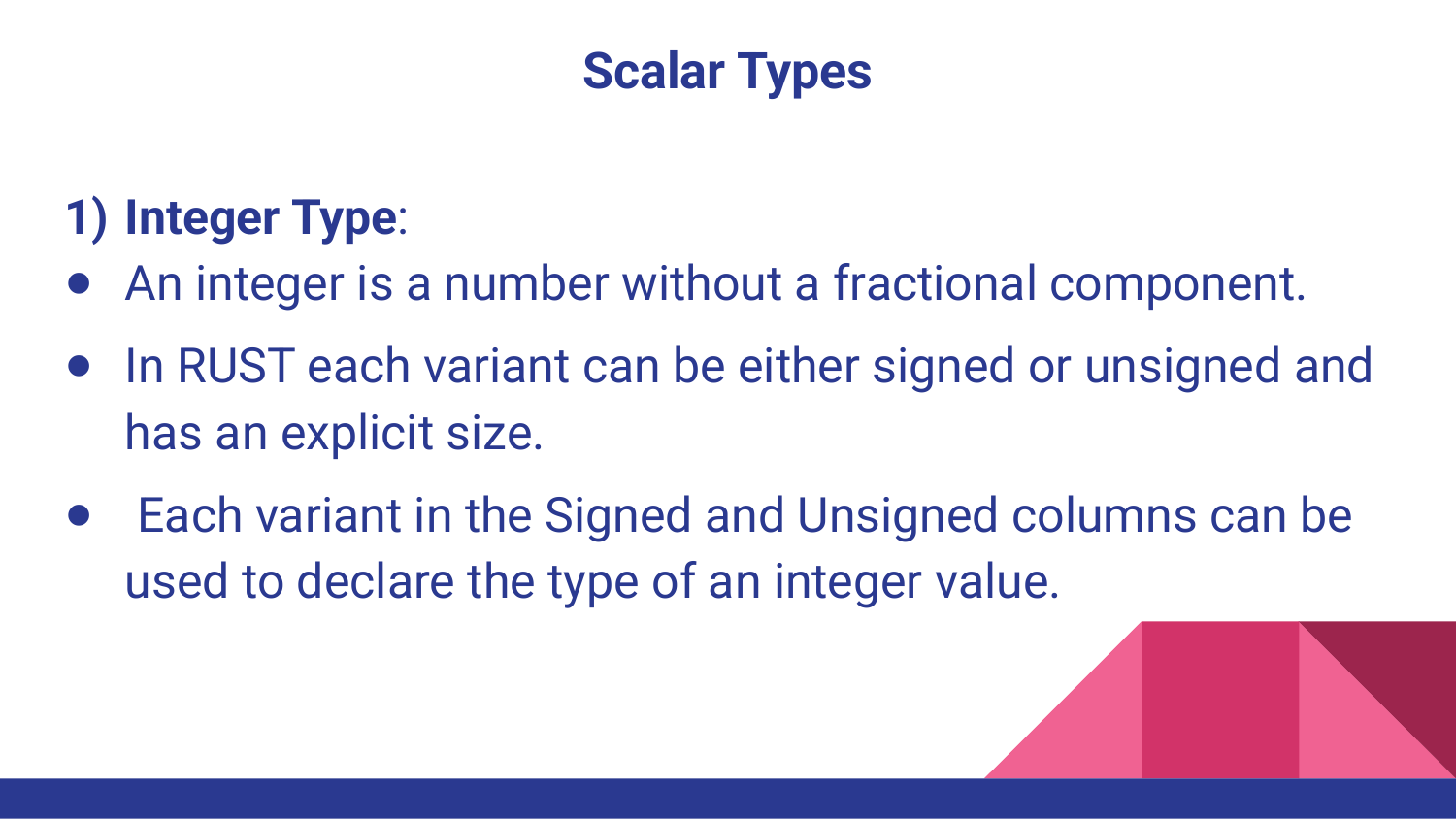

# Scalar Types
Integer Type:
An integer is a number without a fractional component.
In RUST each variant can be either signed or unsigned and has an explicit size.
 Each variant in the Signed and Unsigned columns can be used to declare the type of an integer value.